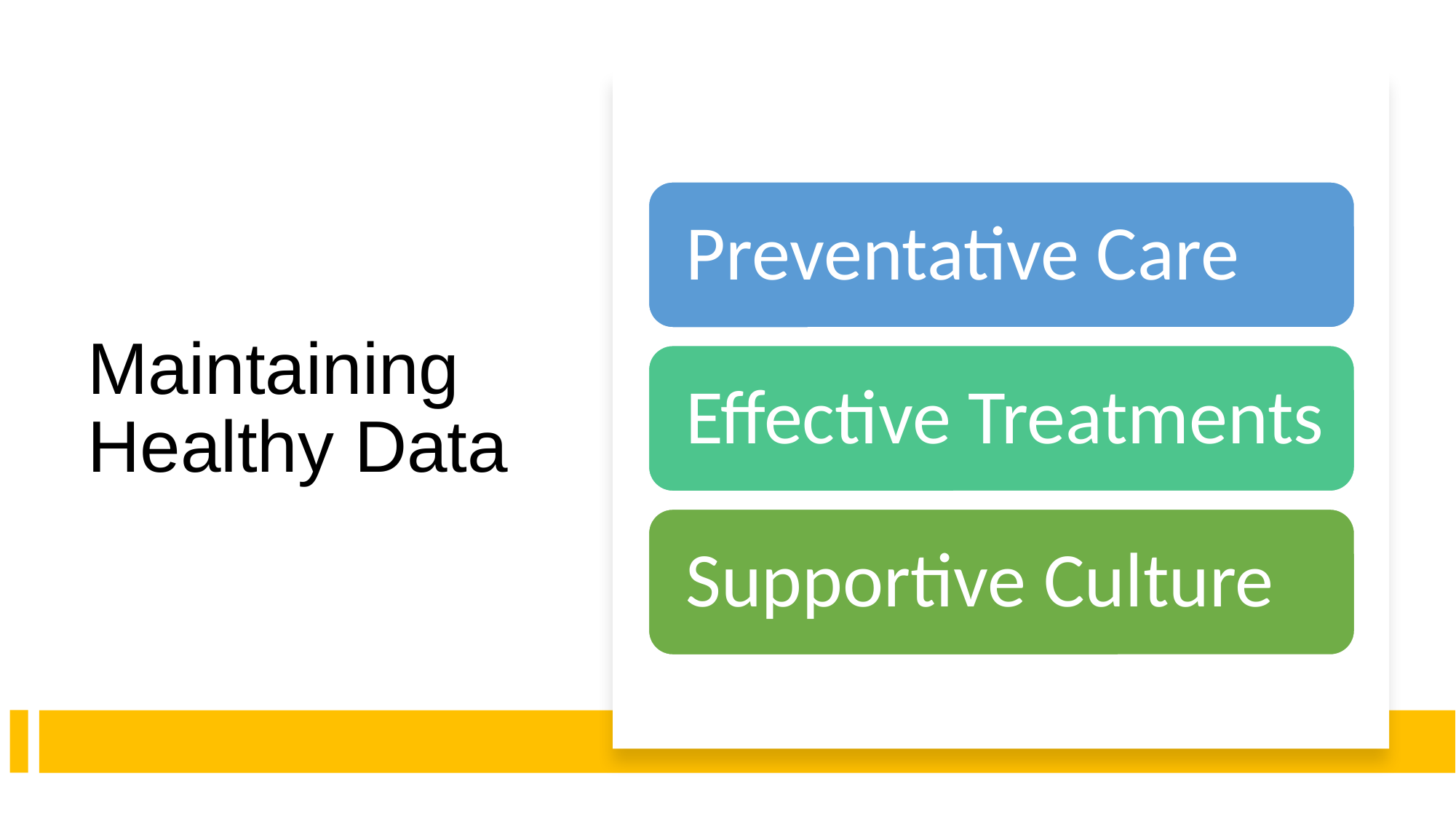

Preventative Care
Effective Treatments
Supportive Culture
# Maintaining Healthy Data